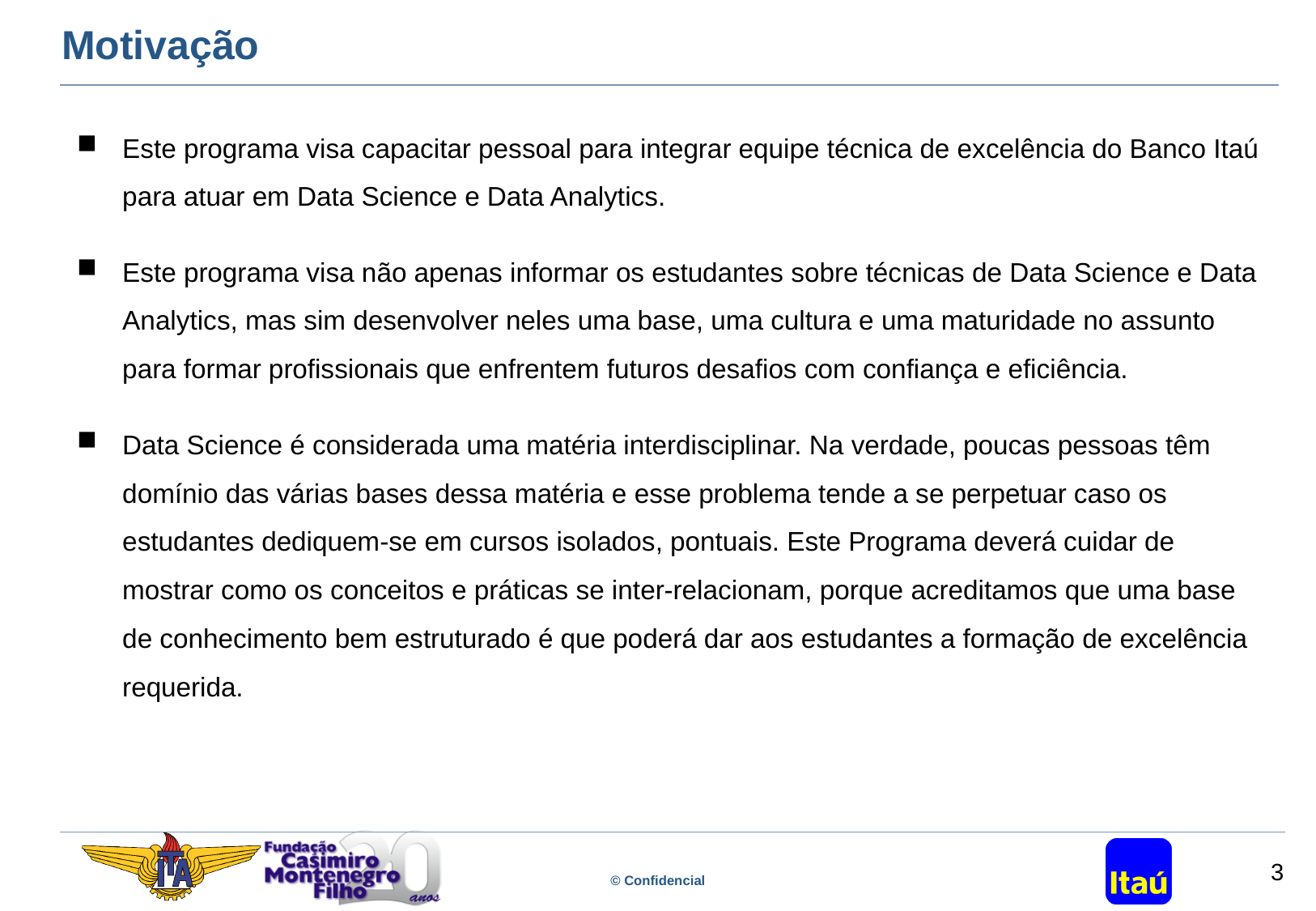

# Motivação
Este programa visa capacitar pessoal para integrar equipe técnica de excelência do Banco Itaú para atuar em Data Science e Data Analytics.
Este programa visa não apenas informar os estudantes sobre técnicas de Data Science e Data Analytics, mas sim desenvolver neles uma base, uma cultura e uma maturidade no assunto para formar profissionais que enfrentem futuros desafios com confiança e eficiência.
Data Science é considerada uma matéria interdisciplinar. Na verdade, poucas pessoas têm domínio das várias bases dessa matéria e esse problema tende a se perpetuar caso os estudantes dediquem-se em cursos isolados, pontuais. Este Programa deverá cuidar de mostrar como os conceitos e práticas se inter-relacionam, porque acreditamos que uma base de conhecimento bem estruturado é que poderá dar aos estudantes a formação de excelência requerida.
3